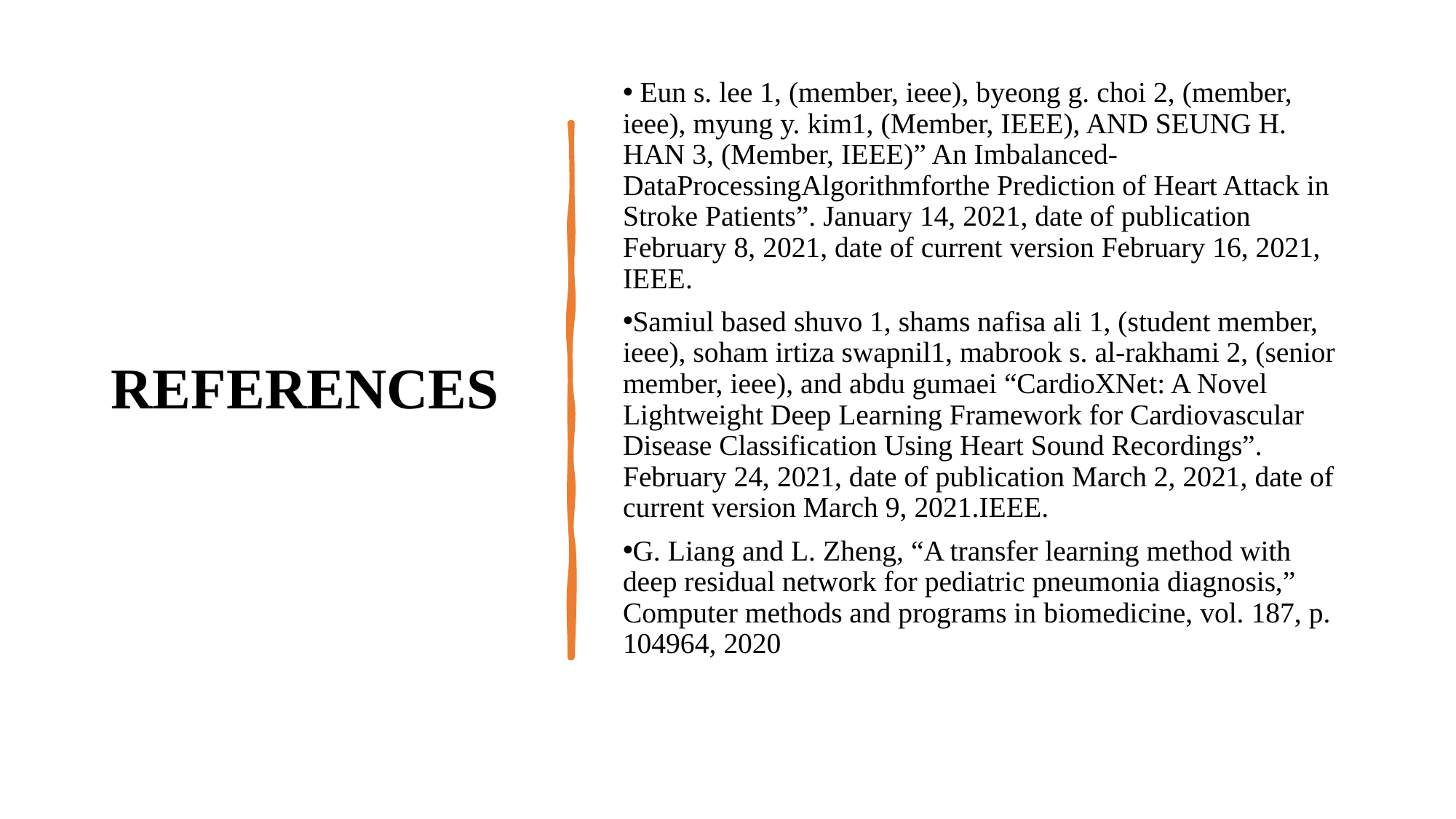

# REFERENCES
 Eun s. lee 1, (member, ieee), byeong g. choi 2, (member, ieee), myung y. kim1, (Member, IEEE), AND SEUNG H. HAN 3, (Member, IEEE)” An Imbalanced-DataProcessingAlgorithmforthe Prediction of Heart Attack in Stroke Patients”. January 14, 2021, date of publication February 8, 2021, date of current version February 16, 2021, IEEE.
Samiul based shuvo 1, shams nafisa ali 1, (student member, ieee), soham irtiza swapnil1, mabrook s. al-rakhami 2, (senior member, ieee), and abdu gumaei “CardioXNet: A Novel Lightweight Deep Learning Framework for Cardiovascular Disease Classification Using Heart Sound Recordings”. February 24, 2021, date of publication March 2, 2021, date of current version March 9, 2021.IEEE.
G. Liang and L. Zheng, “A transfer learning method with deep residual network for pediatric pneumonia diagnosis,” Computer methods and programs in biomedicine, vol. 187, p. 104964, 2020